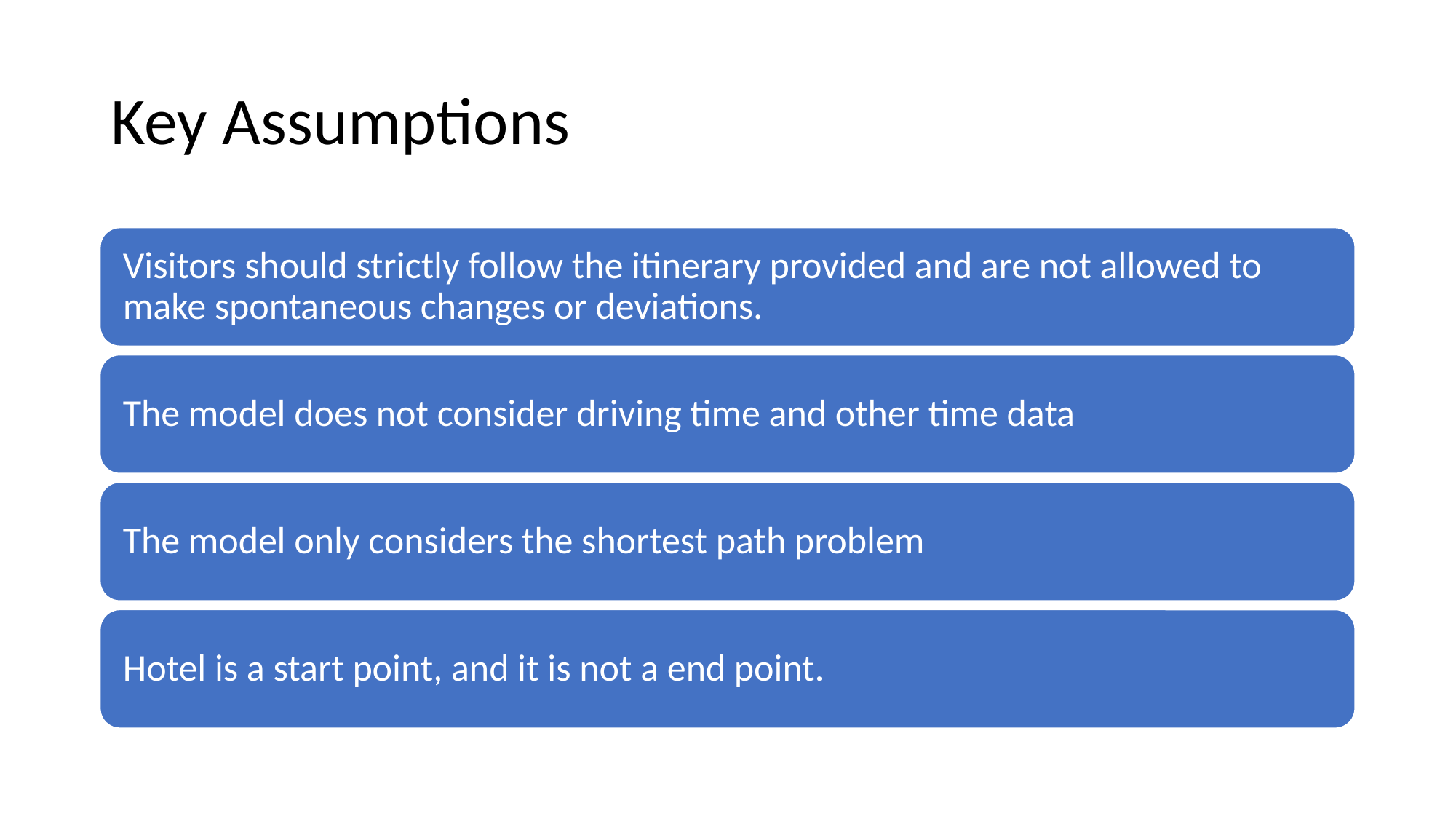

# Key Assumptions
Visitors should strictly follow the itinerary provided and are not allowed to make spontaneous changes or deviations.
The model does not consider driving time and other time data
The model only considers the shortest path problem
Hotel is a start point, and it is not a end point.